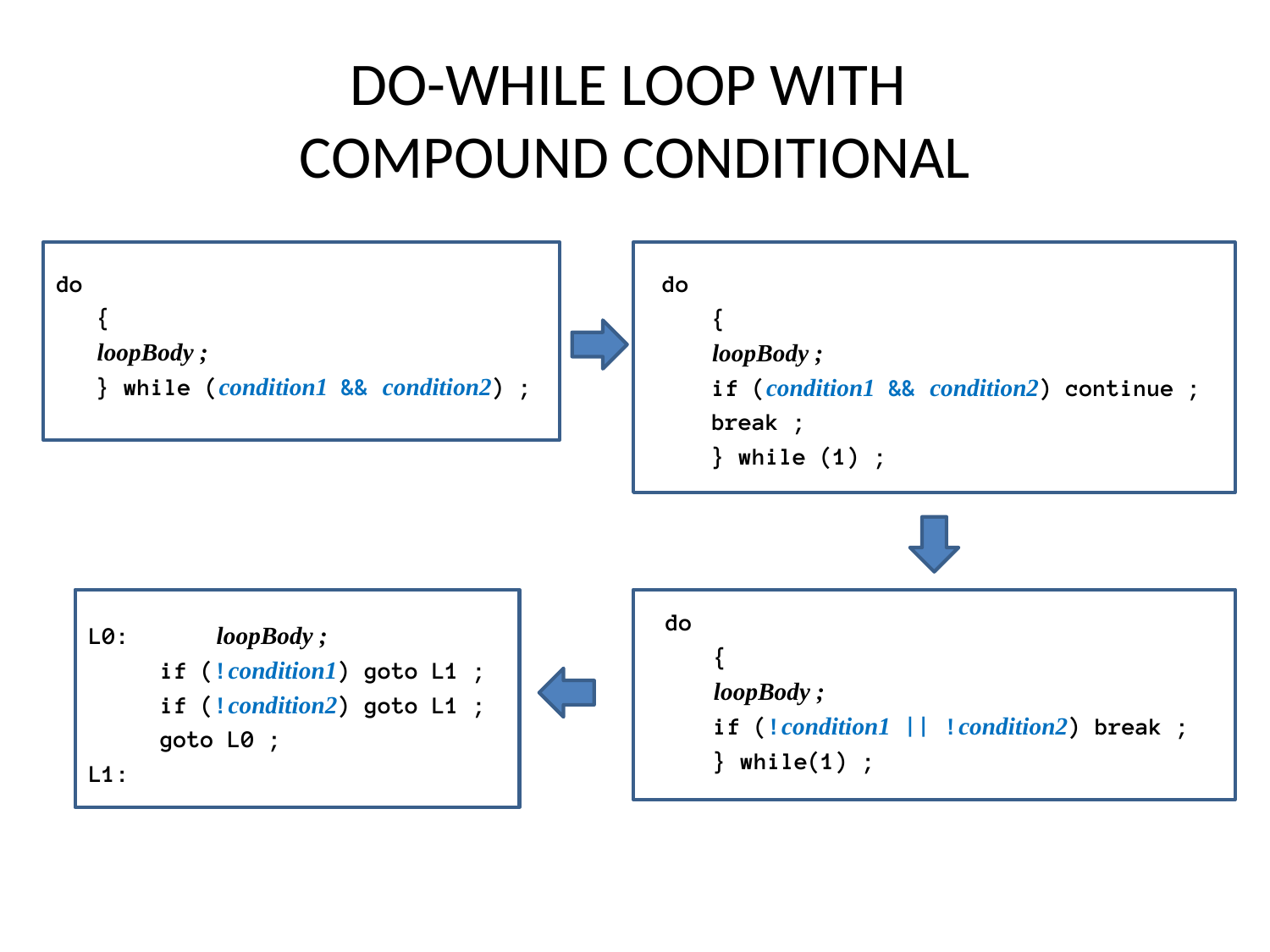

# DO-WHILE LOOP WITH COMPOUND CONDITIONAL

do
{
loopBody ;
} while (condition1 && condition2) ;

do
{
loopBody ;
if (condition1 && condition2) continue ;
break ;
} while (1) ;

do
{
loopBody ;
if (!condition1 || !condition2) break ;
} while(1) ;
L0:	loopBody ;
if (!condition1) goto L1 ;
if (!condition2) goto L1 ;
goto L0 ;
L1: